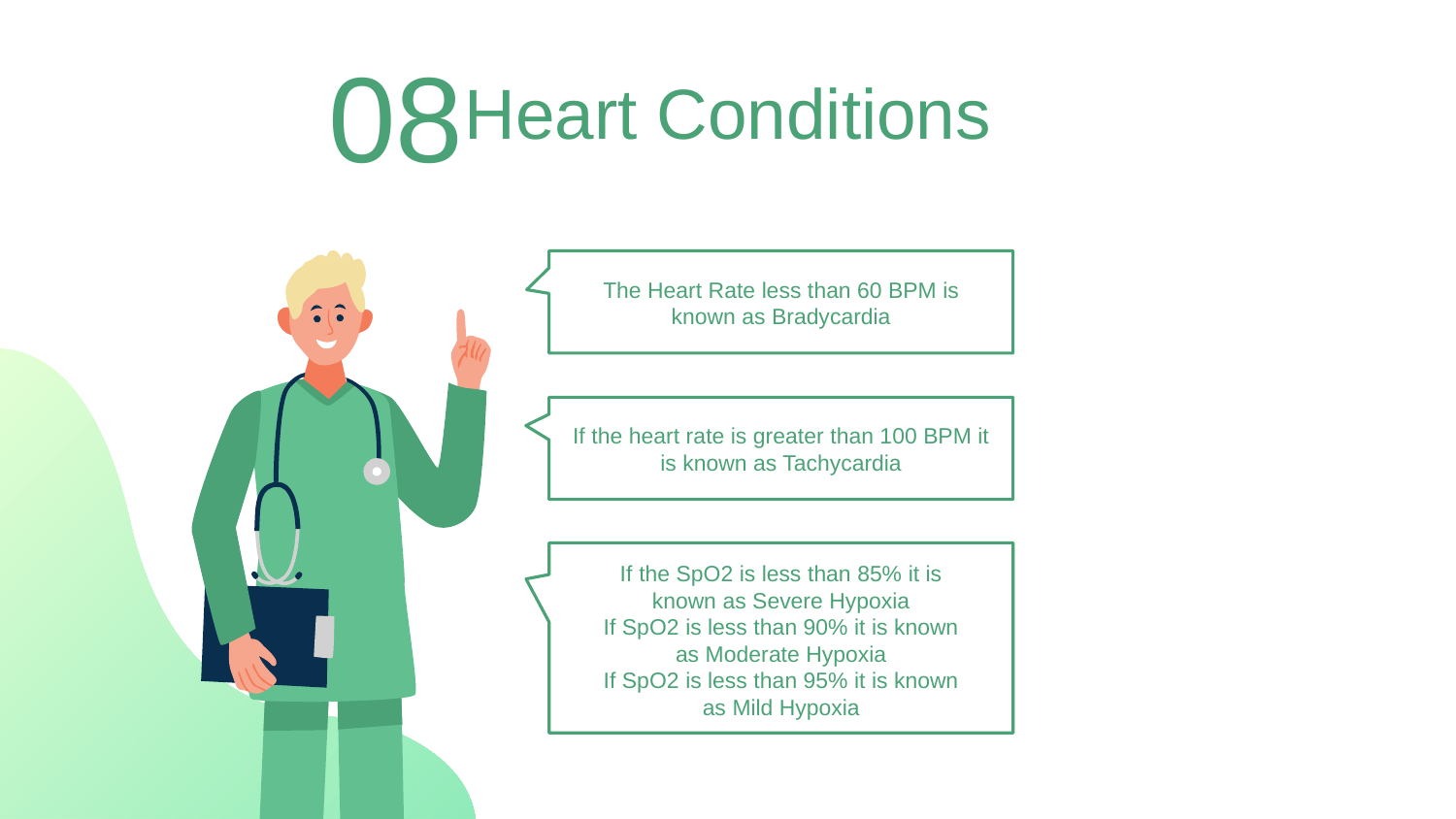

08
# Heart Conditions

The Heart Rate less than 60 BPM is known as Bradycardia

If the heart rate is greater than 100 BPM it is known as Tachycardia

If the SpO2 is less than 85% it is known as Severe Hypoxia
If SpO2 is less than 90% it is known as Moderate Hypoxia
If SpO2 is less than 95% it is known as Mild Hypoxia